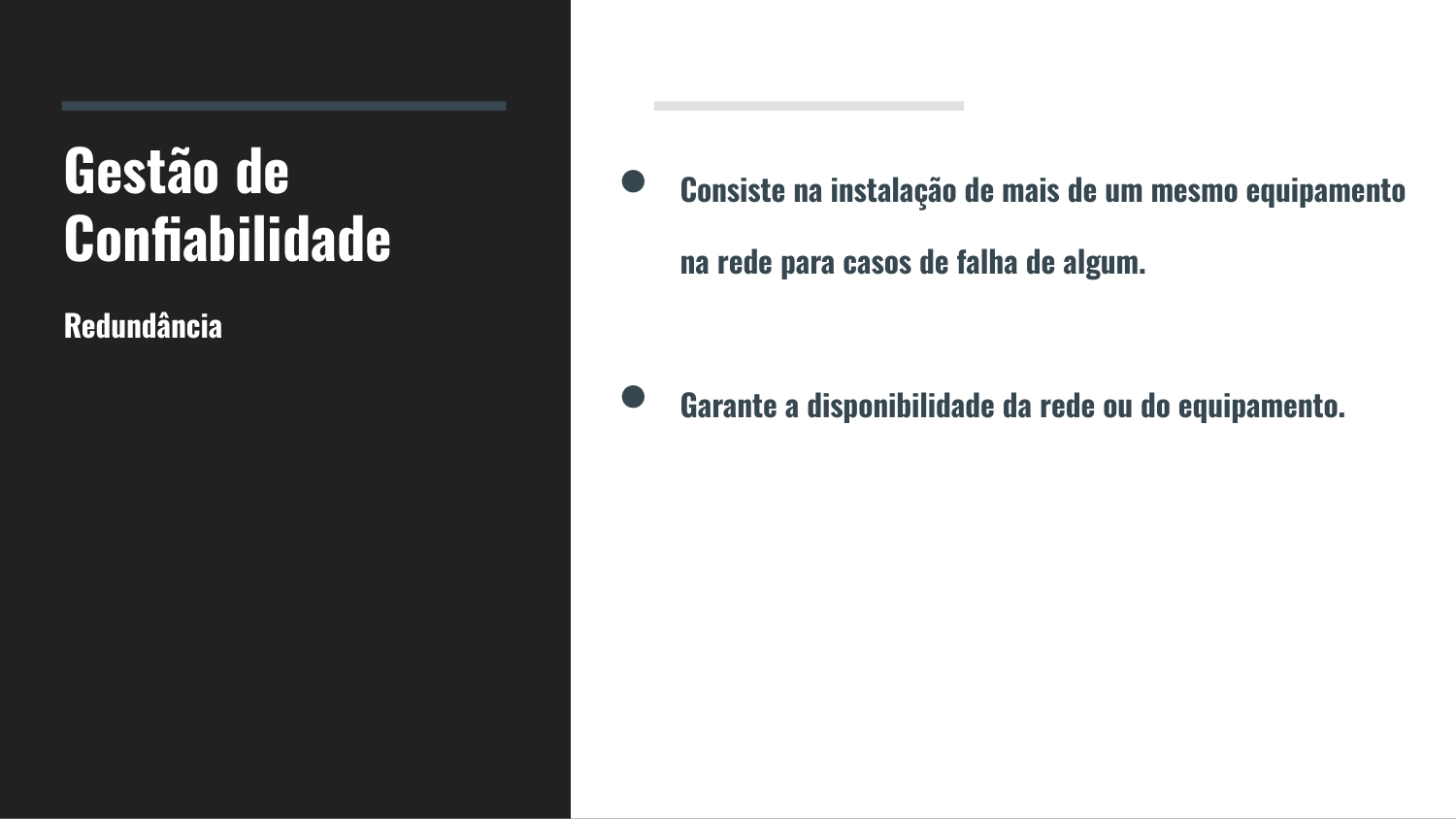

# Gestão de Confiabilidade
Redundância

Consiste na instalação de mais de um mesmo equipamento na rede para casos de falha de algum.

Garante a disponibilidade da rede ou do equipamento.